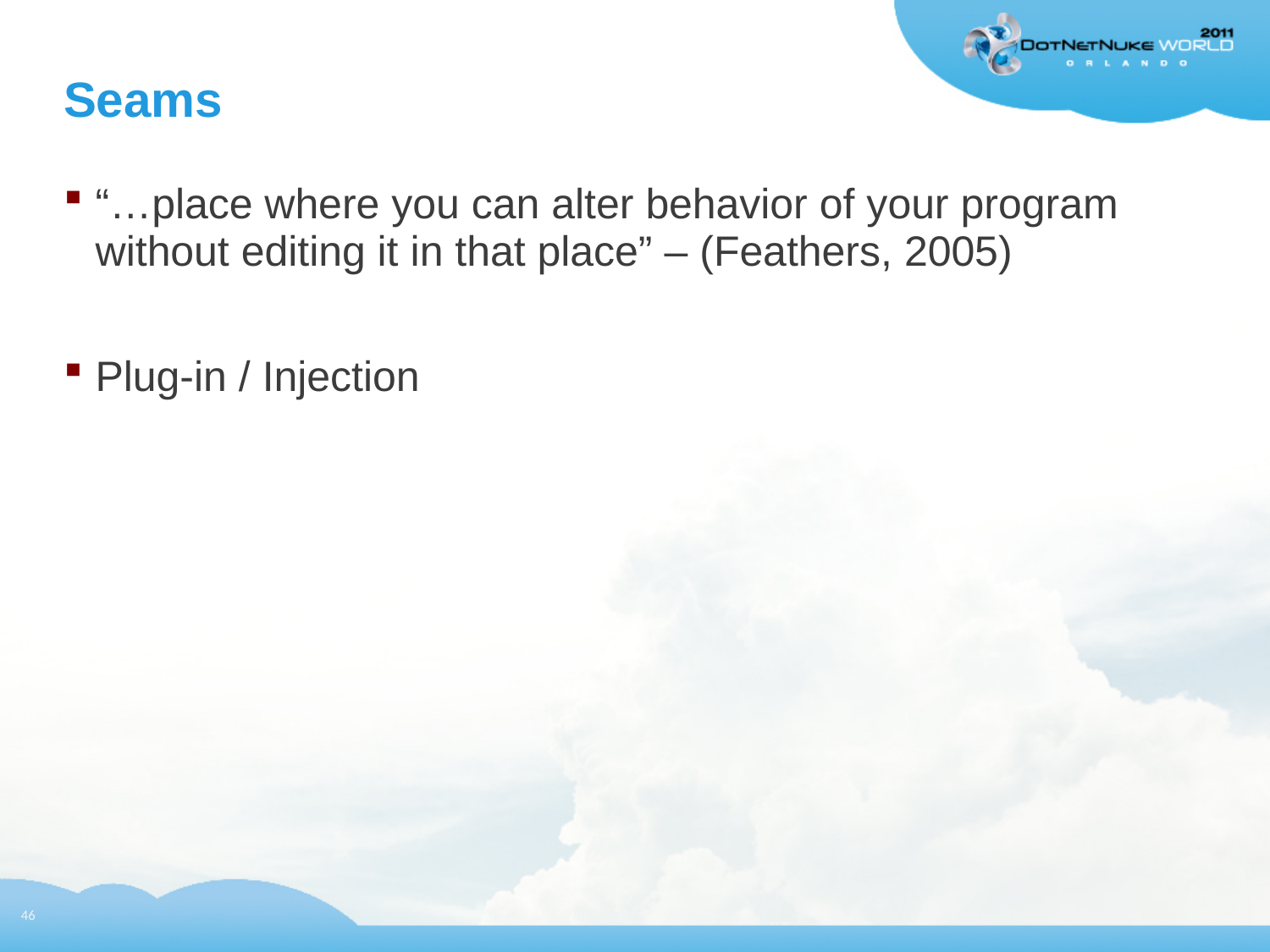

# Seams
“…place where you can alter behavior of your program without editing it in that place” – (Feathers, 2005)

Plug-in / Injection